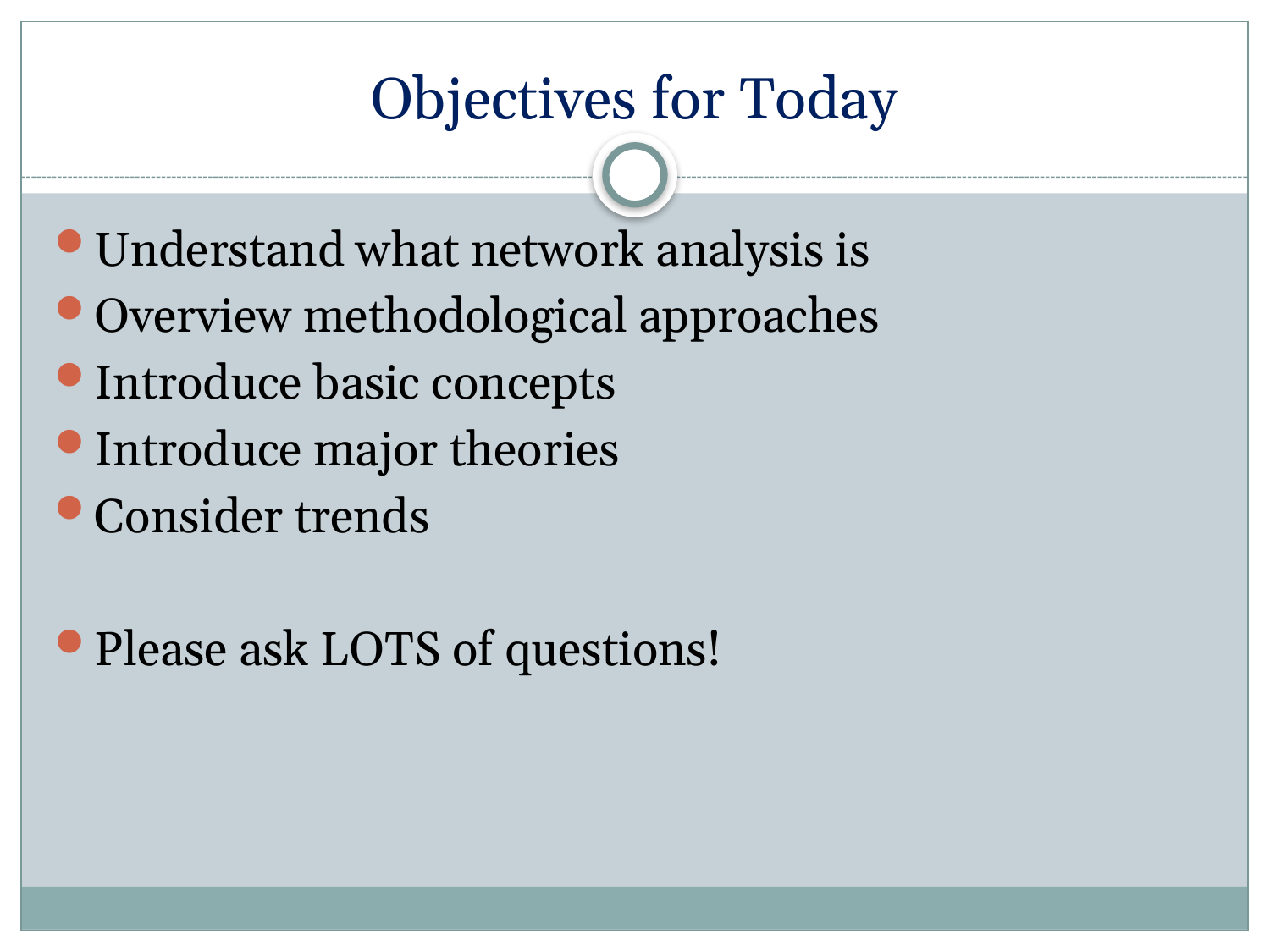

# Objectives for Today
Understand what network analysis is
Overview methodological approaches
Introduce basic concepts
Introduce major theories
Consider trends

Please ask LOTS of questions!